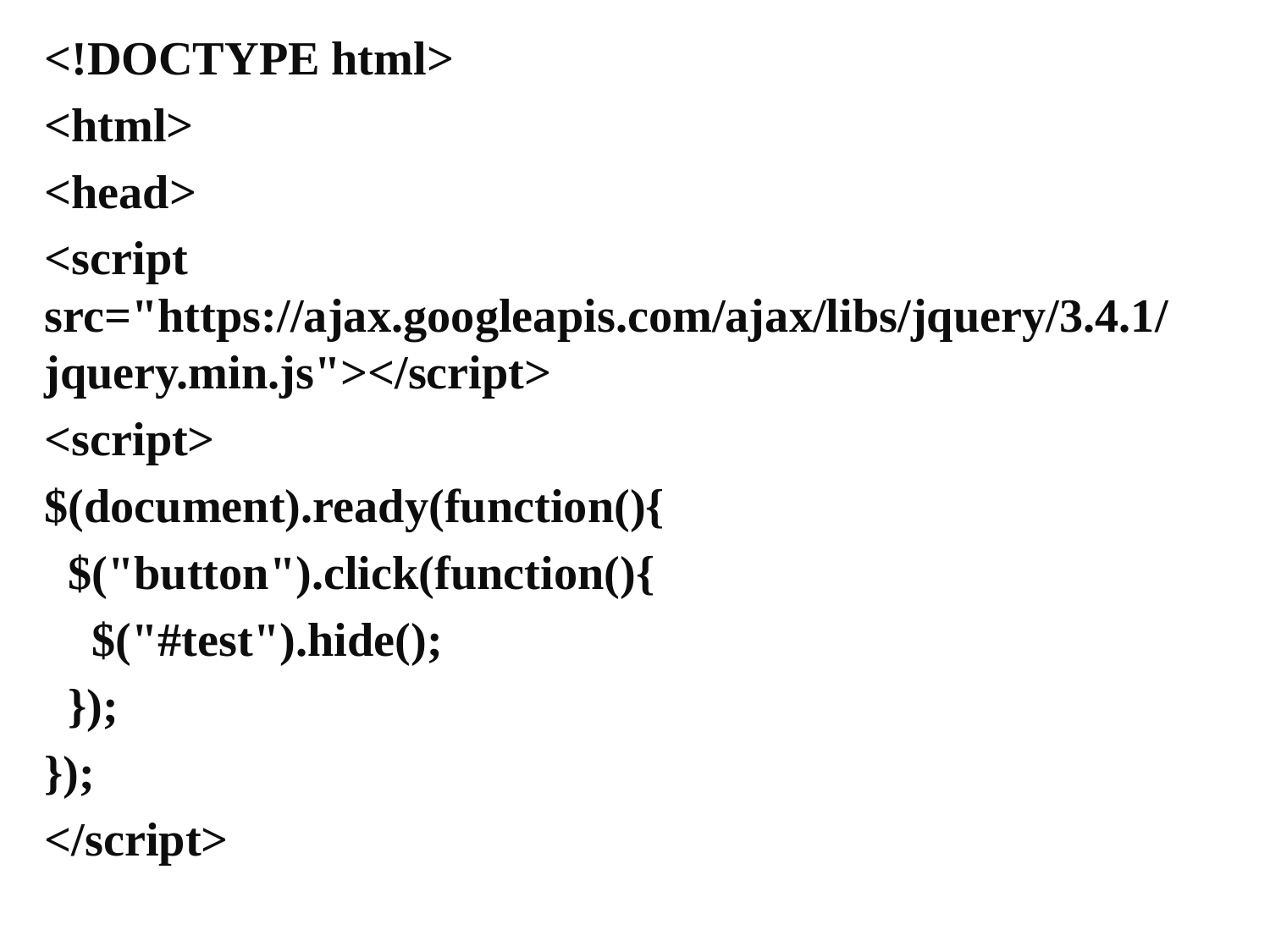

<!DOCTYPE html>
<html>
<head>
<script src="https://ajax.googleapis.com/ajax/libs/jquery/3.4.1/jquery.min.js"></script>
<script>
$(document).ready(function(){
  $("button").click(function(){
    $("#test").hide();
  });
});
</script>